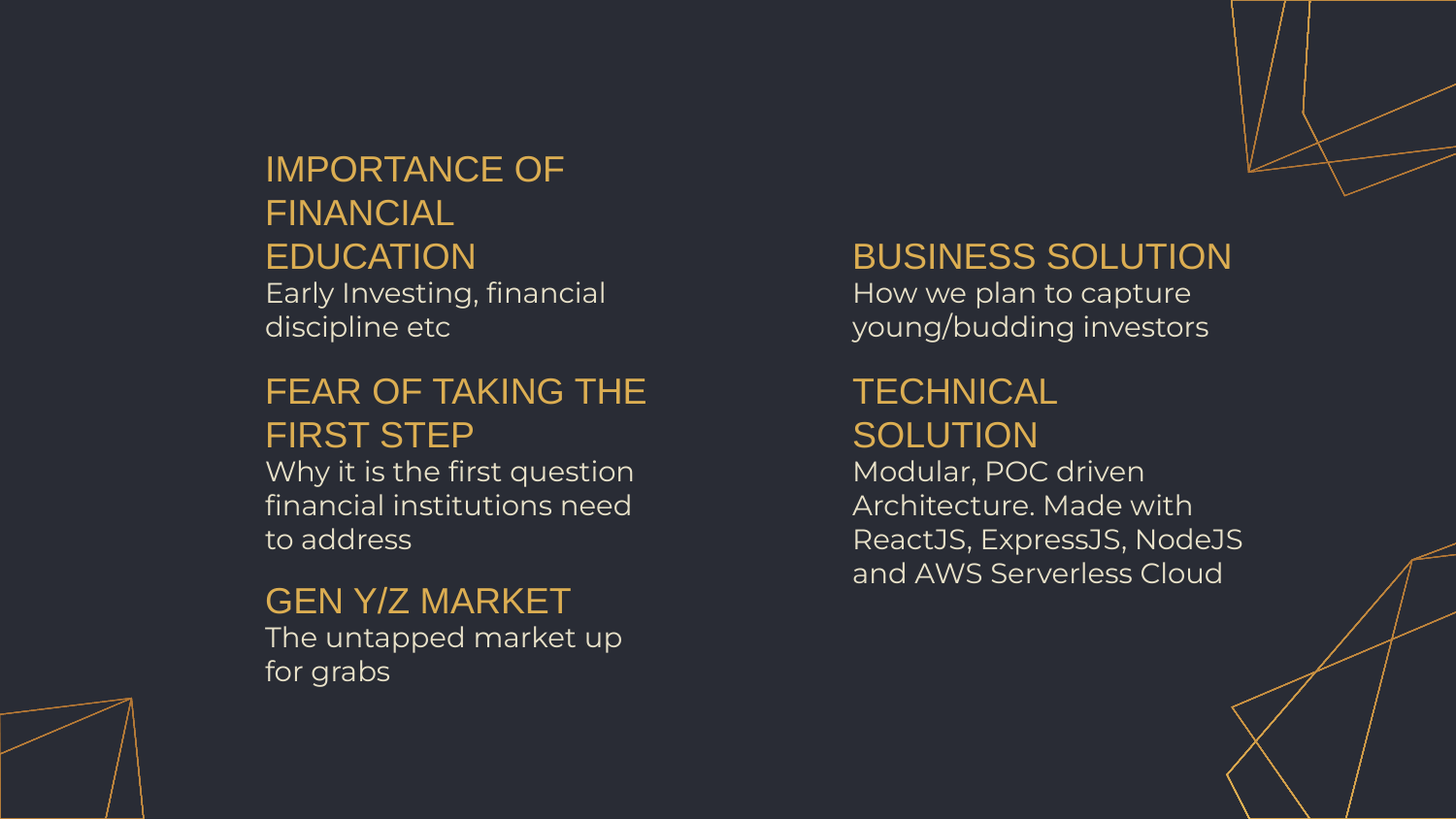

IMPORTANCE OF FINANCIAL EDUCATION
BUSINESS SOLUTION
Early Investing, financial discipline etc
How we plan to capture young/budding investors
FEAR OF TAKING THE FIRST STEP
TECHNICAL SOLUTION
Why it is the first question financial institutions need to address
Modular, POC driven Architecture. Made with ReactJS, ExpressJS, NodeJS and AWS Serverless Cloud
GEN Y/Z MARKET
The untapped market up for grabs